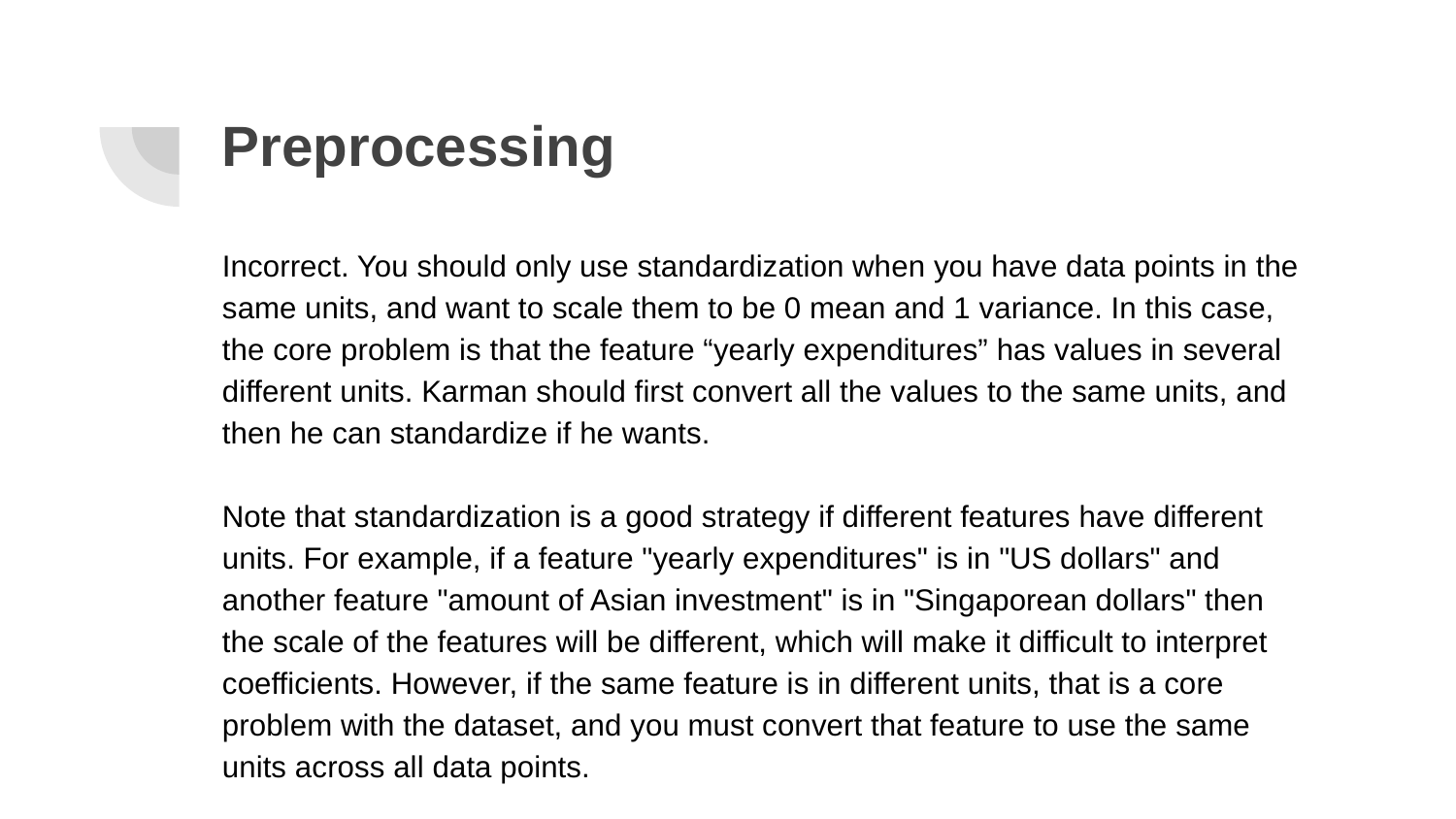

# Preprocessing
Incorrect. You should only use standardization when you have data points in the same units, and want to scale them to be 0 mean and 1 variance. In this case, the core problem is that the feature “yearly expenditures” has values in several different units. Karman should first convert all the values to the same units, and then he can standardize if he wants.

Note that standardization is a good strategy if different features have different units. For example, if a feature "yearly expenditures" is in "US dollars" and another feature "amount of Asian investment" is in "Singaporean dollars" then the scale of the features will be different, which will make it difficult to interpret coefficients. However, if the same feature is in different units, that is a core problem with the dataset, and you must convert that feature to use the same units across all data points.